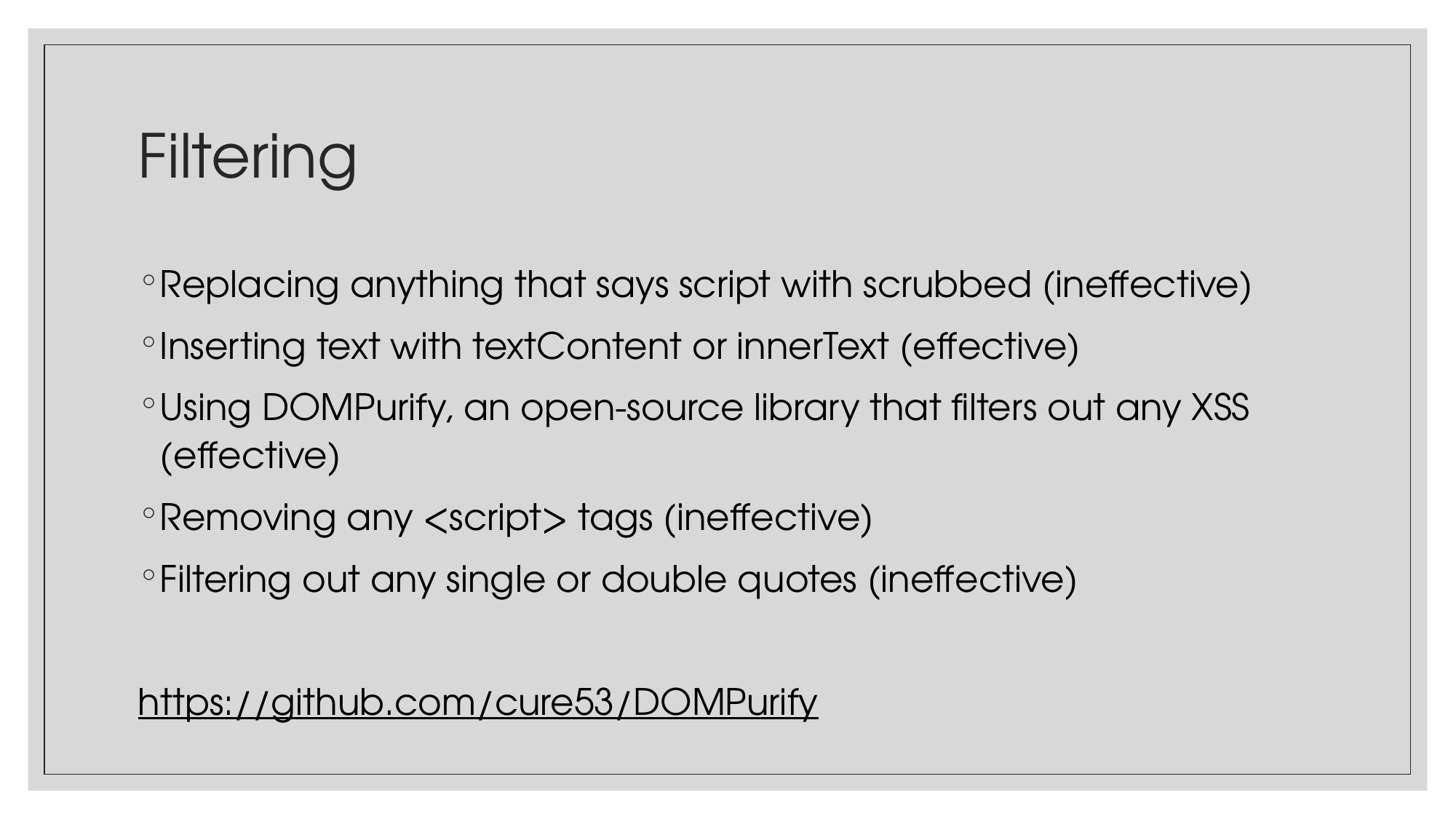

# Filtering
Replacing anything that says script with scrubbed (ineffective)
Inserting text with textContent or innerText (effective)
Using DOMPurify, an open-source library that filters out any XSS (effective)
Removing any <script> tags (ineffective)
Filtering out any single or double quotes (ineffective)

https://github.com/cure53/DOMPurify